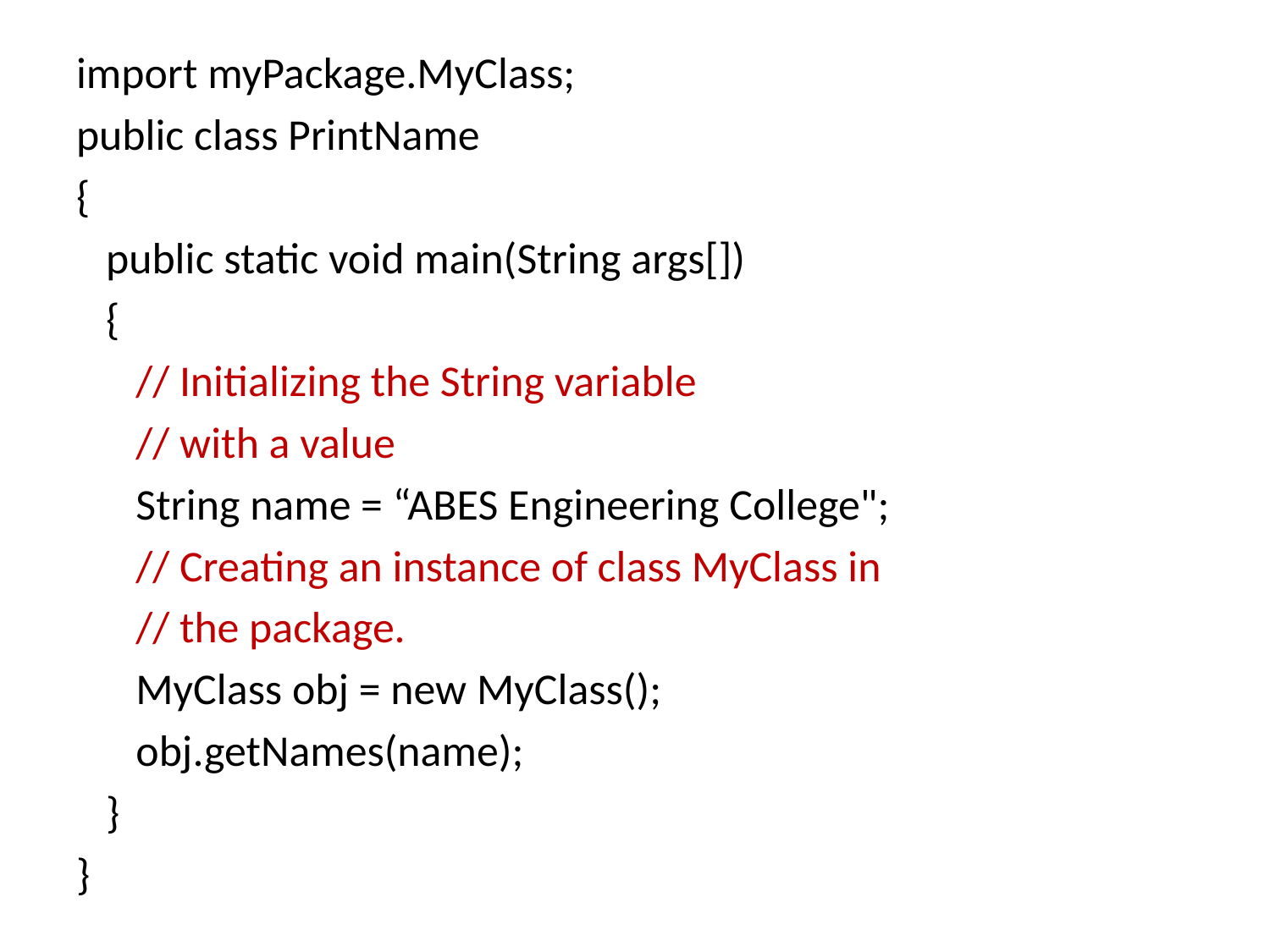

#
import myPackage.MyClass;
public class PrintName
{
   public static void main(String args[])
   {
      // Initializing the String variable
      // with a value
      String name = “ABES Engineering College";
      // Creating an instance of class MyClass in
      // the package.
      MyClass obj = new MyClass();
      obj.getNames(name);
   }
}